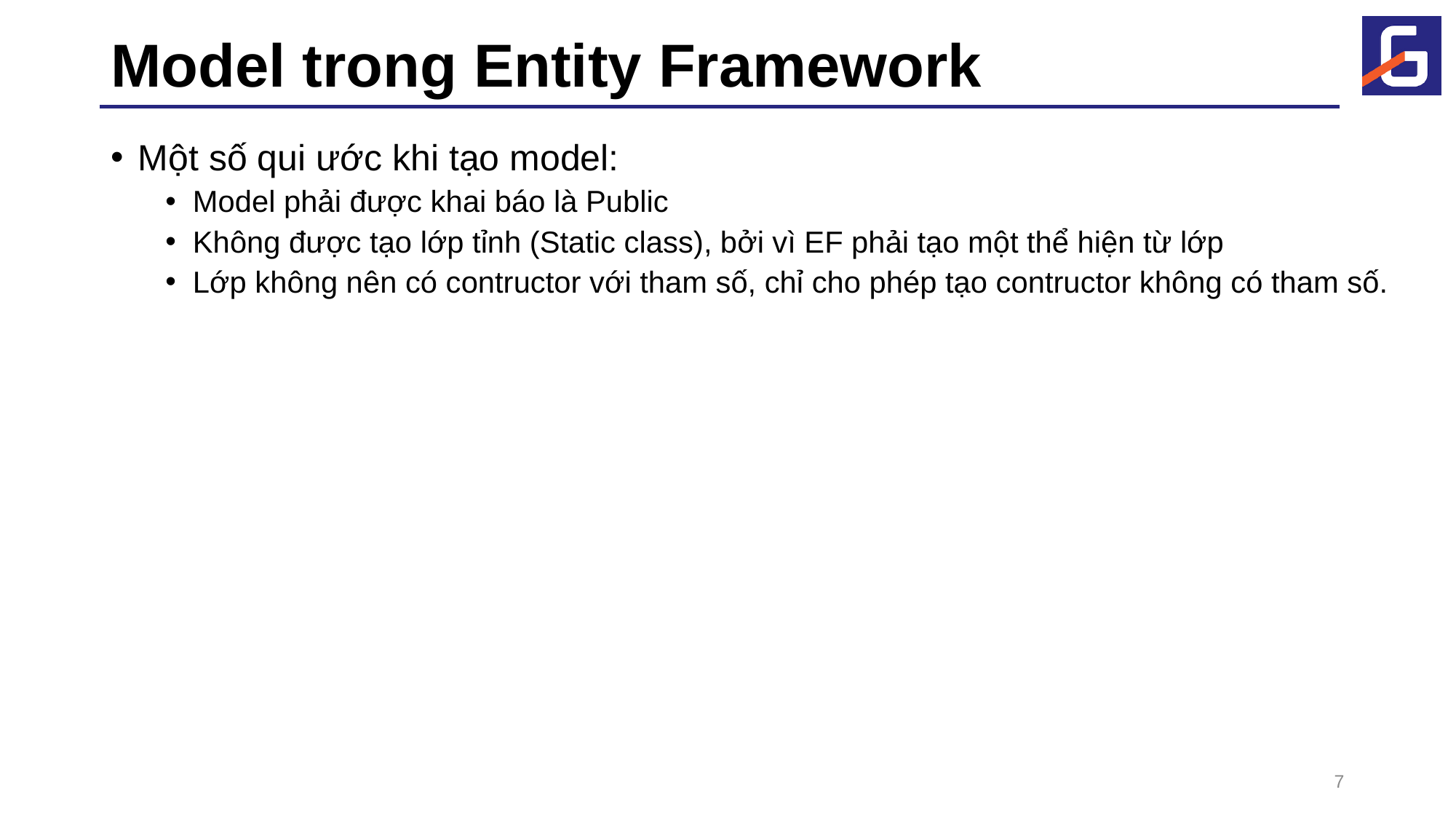

# Model trong Entity Framework
Một số qui ước khi tạo model:
Model phải được khai báo là Public
Không được tạo lớp tỉnh (Static class), bởi vì EF phải tạo một thể hiện từ lớp
Lớp không nên có contructor với tham số, chỉ cho phép tạo contructor không có tham số.

7